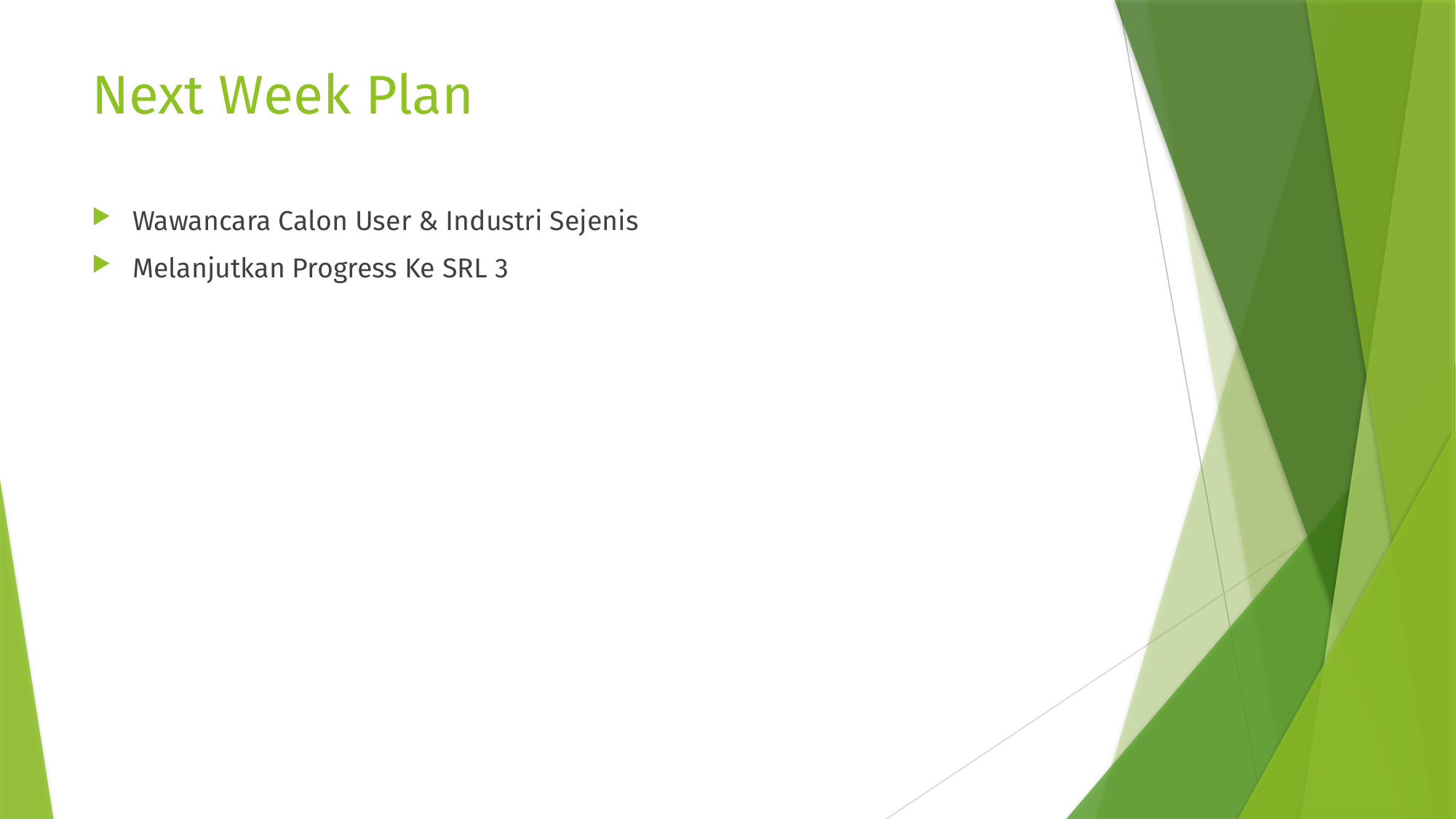

# Next Week Plan
Wawancara Calon User & Industri Sejenis
Melanjutkan Progress Ke SRL 3